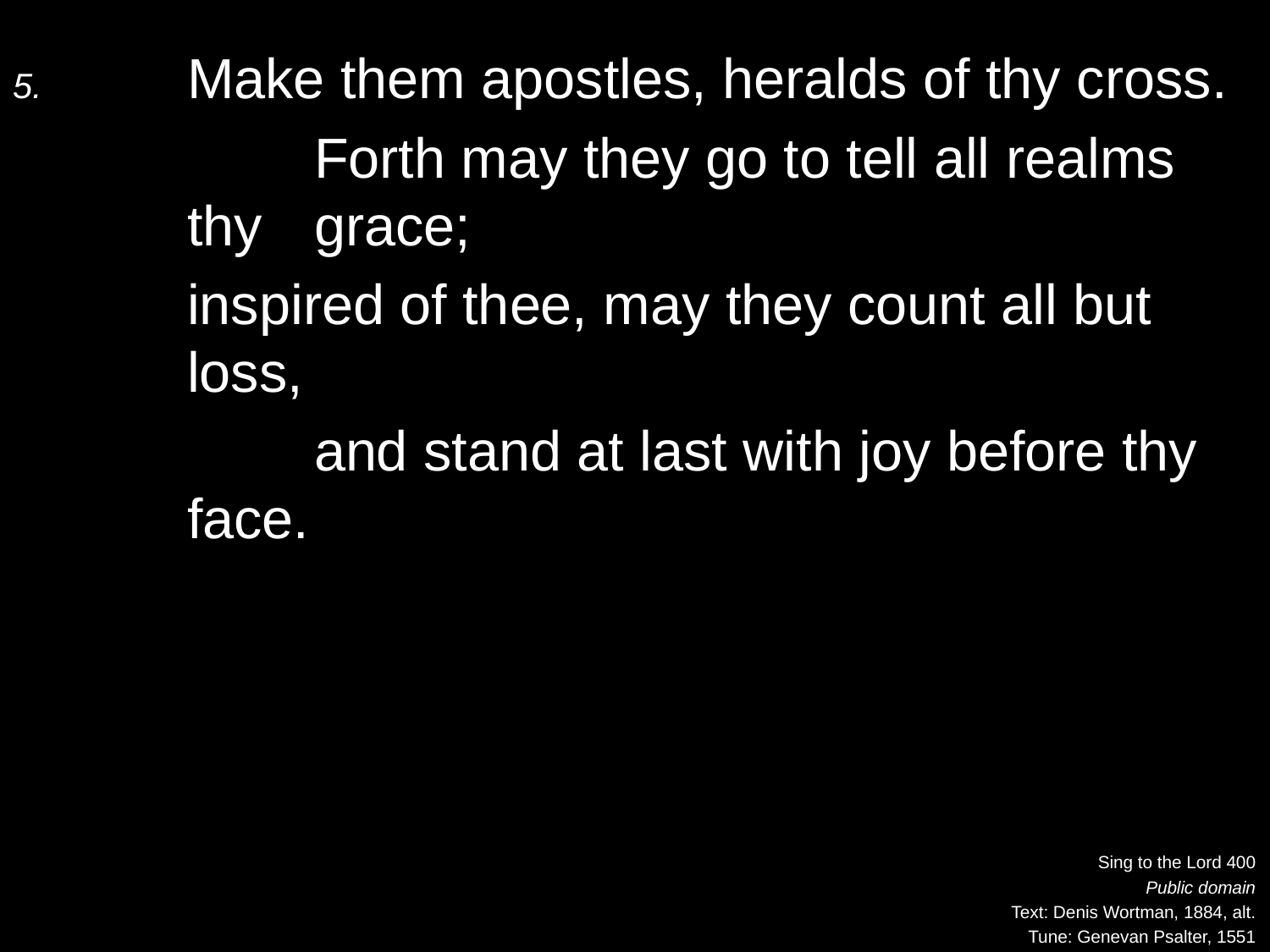

5.	Make them apostles, heralds of thy cross.
		Forth may they go to tell all realms thy 	grace;
	inspired of thee, may they count all but loss,
		and stand at last with joy before thy face.
Sing to the Lord 400
Public domain
Text: Denis Wortman, 1884, alt.
Tune: Genevan Psalter, 1551